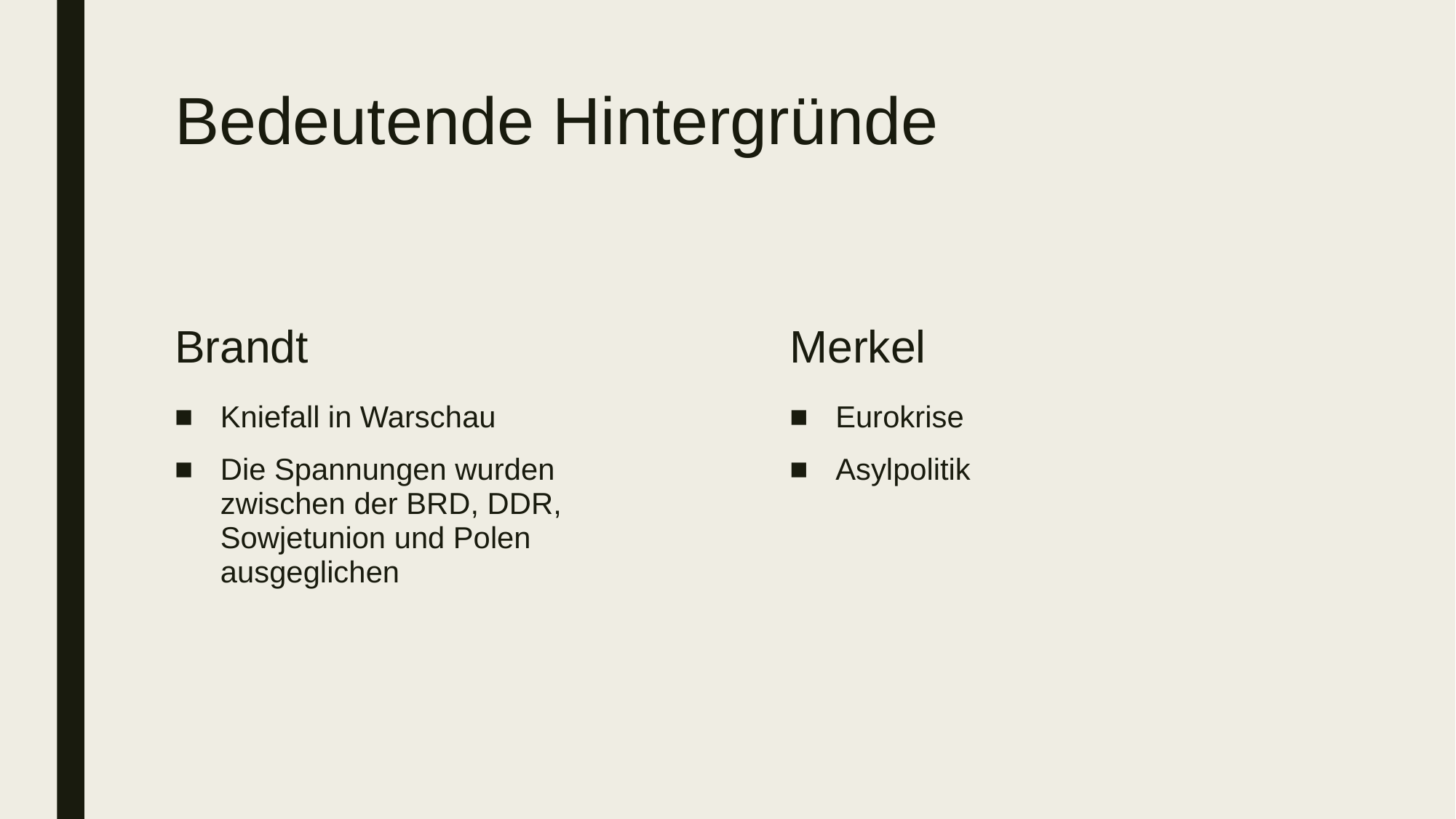

# Bedeutende Hintergründe
Brandt
Merkel
Kniefall in Warschau
Die Spannungen wurden zwischen der BRD, DDR, Sowjetunion und Polen ausgeglichen

Eurokrise
Asylpolitik